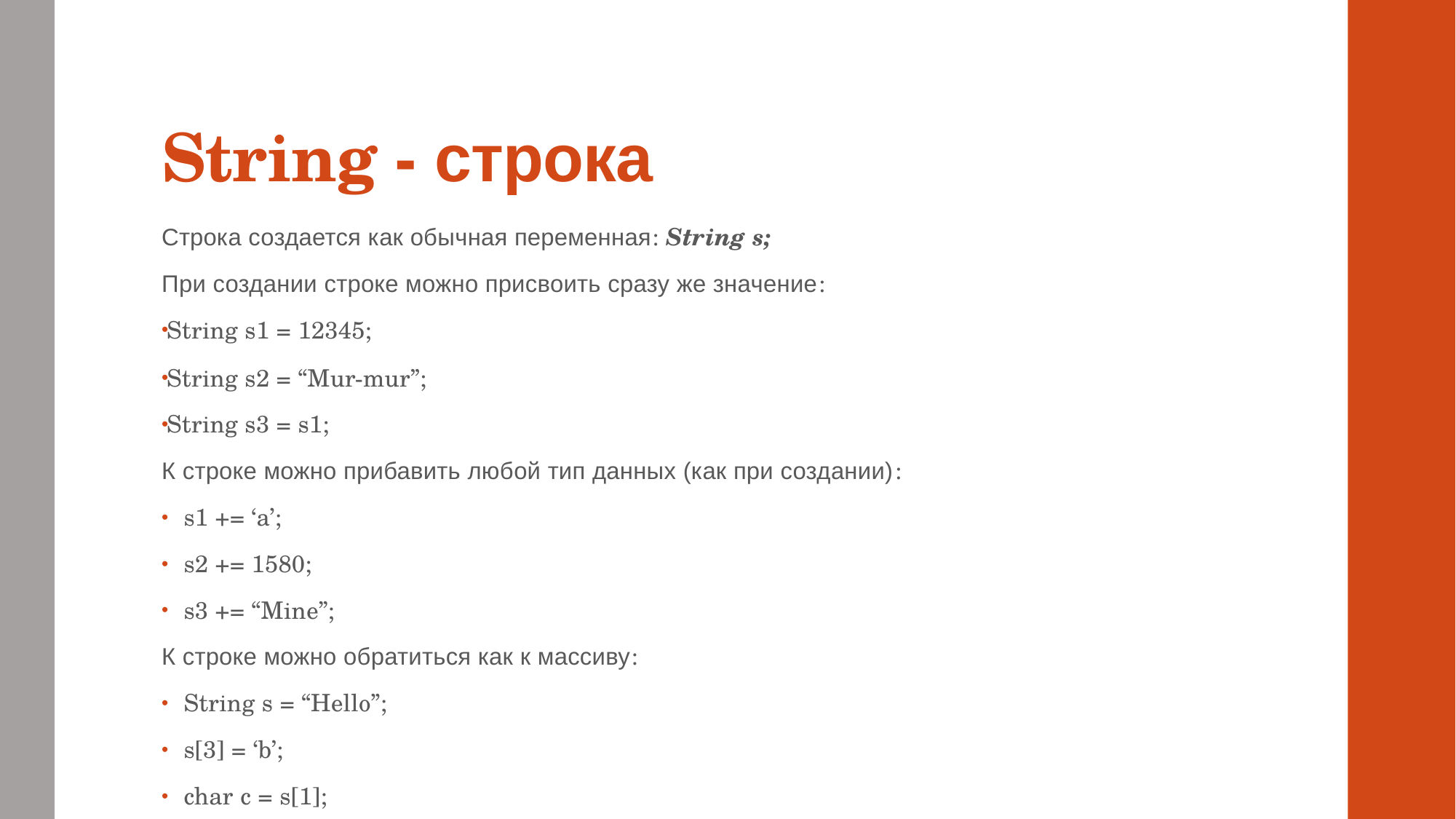

# String - строка
Строка создается как обычная переменная: String s;
При создании строке можно присвоить сразу же значение:
String s1 = 12345;
String s2 = “Mur-mur”;
String s3 = s1;
К строке можно прибавить любой тип данных (как при создании):
s1 += ‘a’;
s2 += 1580;
s3 += “Mine”;
К строке можно обратиться как к массиву:
String s = “Hello”;
s[3] = ‘b’;
char c = s[1];